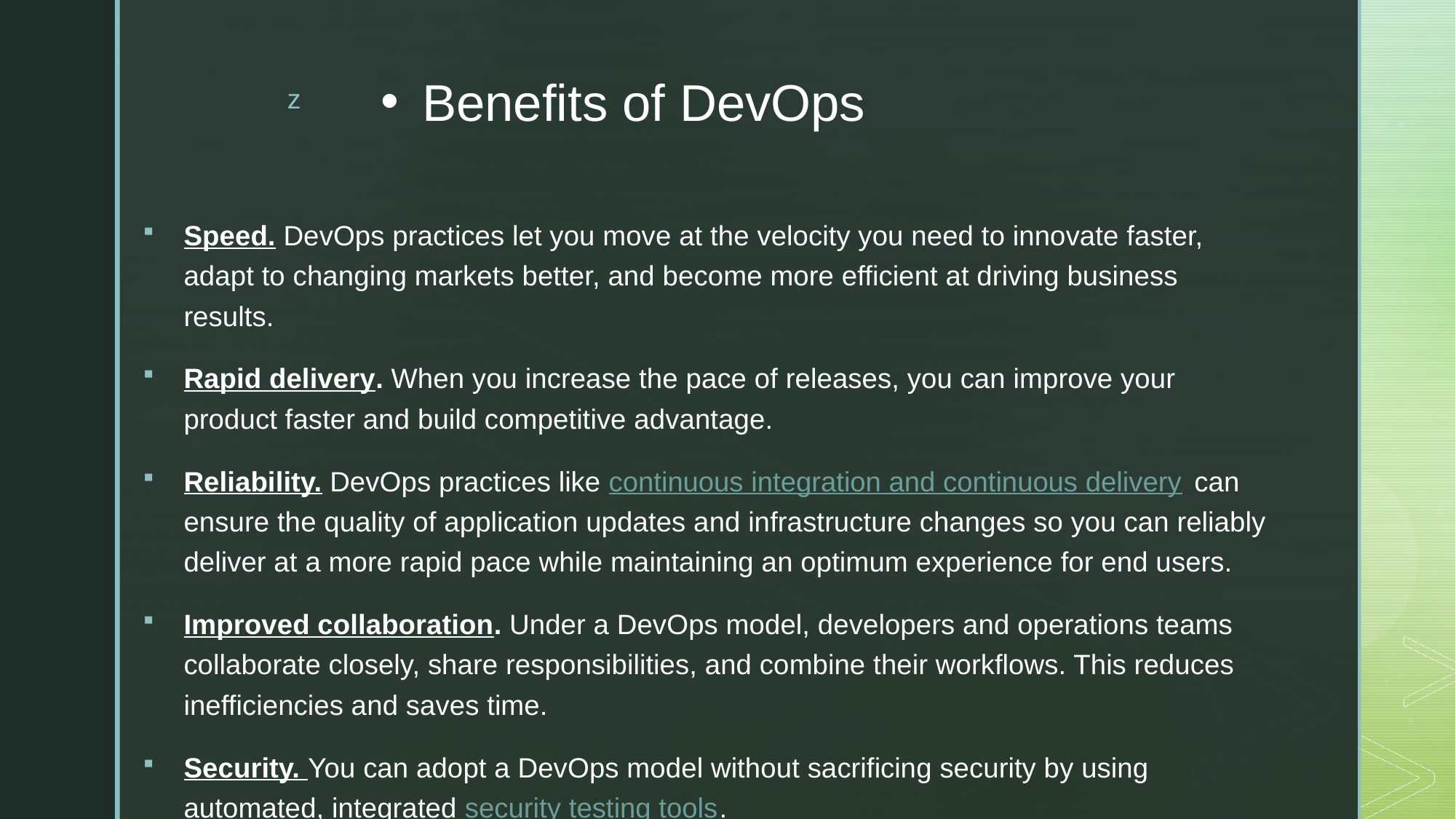

# Benefits of DevOps

Speed. DevOps practices let you move at the velocity you need to innovate faster, adapt to changing markets better, and become more efficient at driving business results.
Rapid delivery. When you increase the pace of releases, you can improve your product faster and build competitive advantage.
Reliability. DevOps practices like continuous integration and continuous delivery can ensure the quality of application updates and infrastructure changes so you can reliably deliver at a more rapid pace while maintaining an optimum experience for end users.
Improved collaboration. Under a DevOps model, developers and operations teams collaborate closely, share responsibilities, and combine their workflows. This reduces inefficiencies and saves time.
Security. You can adopt a DevOps model without sacrificing security by using automated, integrated security testing tools.